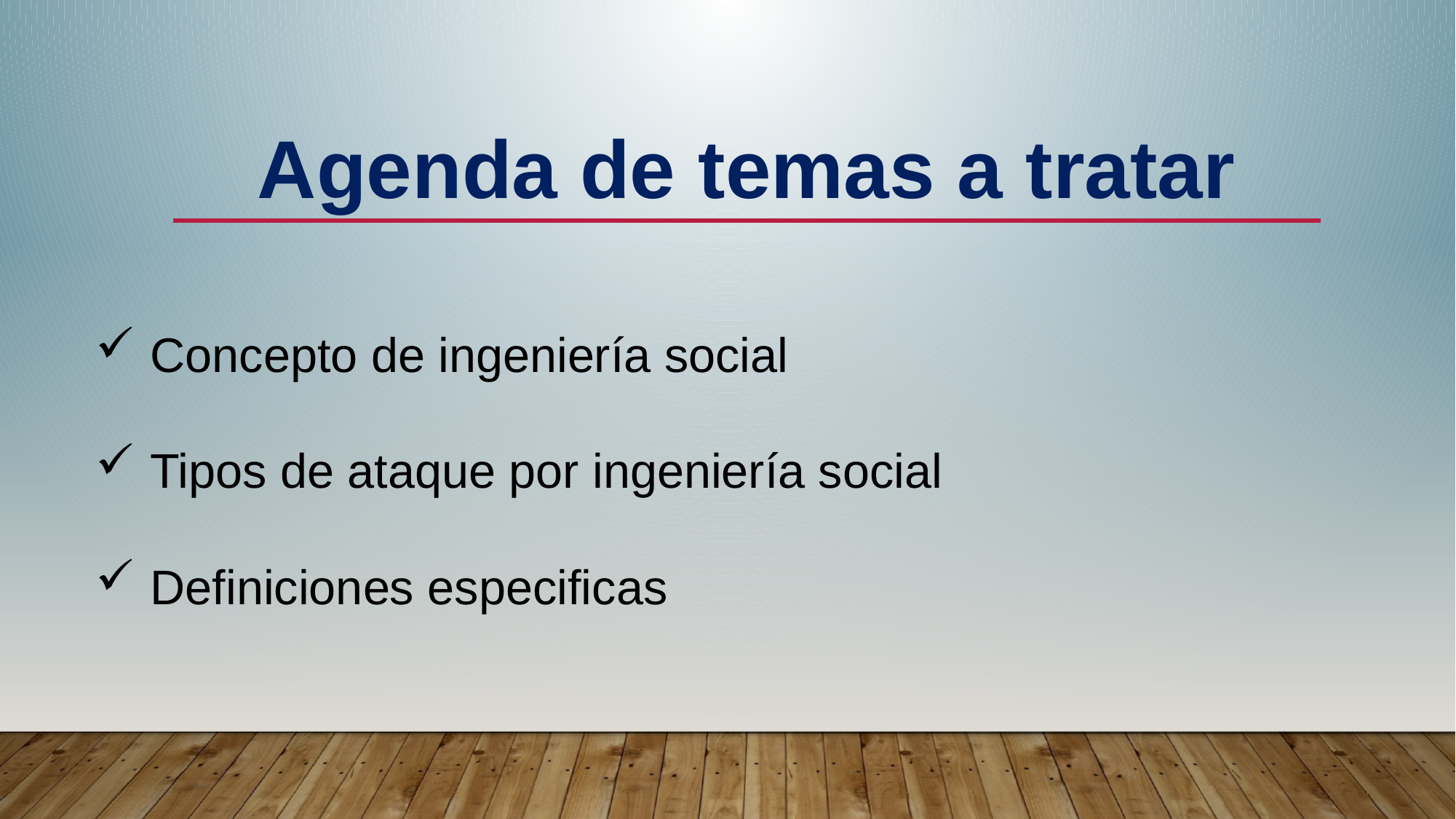

Agenda de temas a tratar
Concepto de ingeniería social

Tipos de ataque por ingeniería social

Definiciones especificas